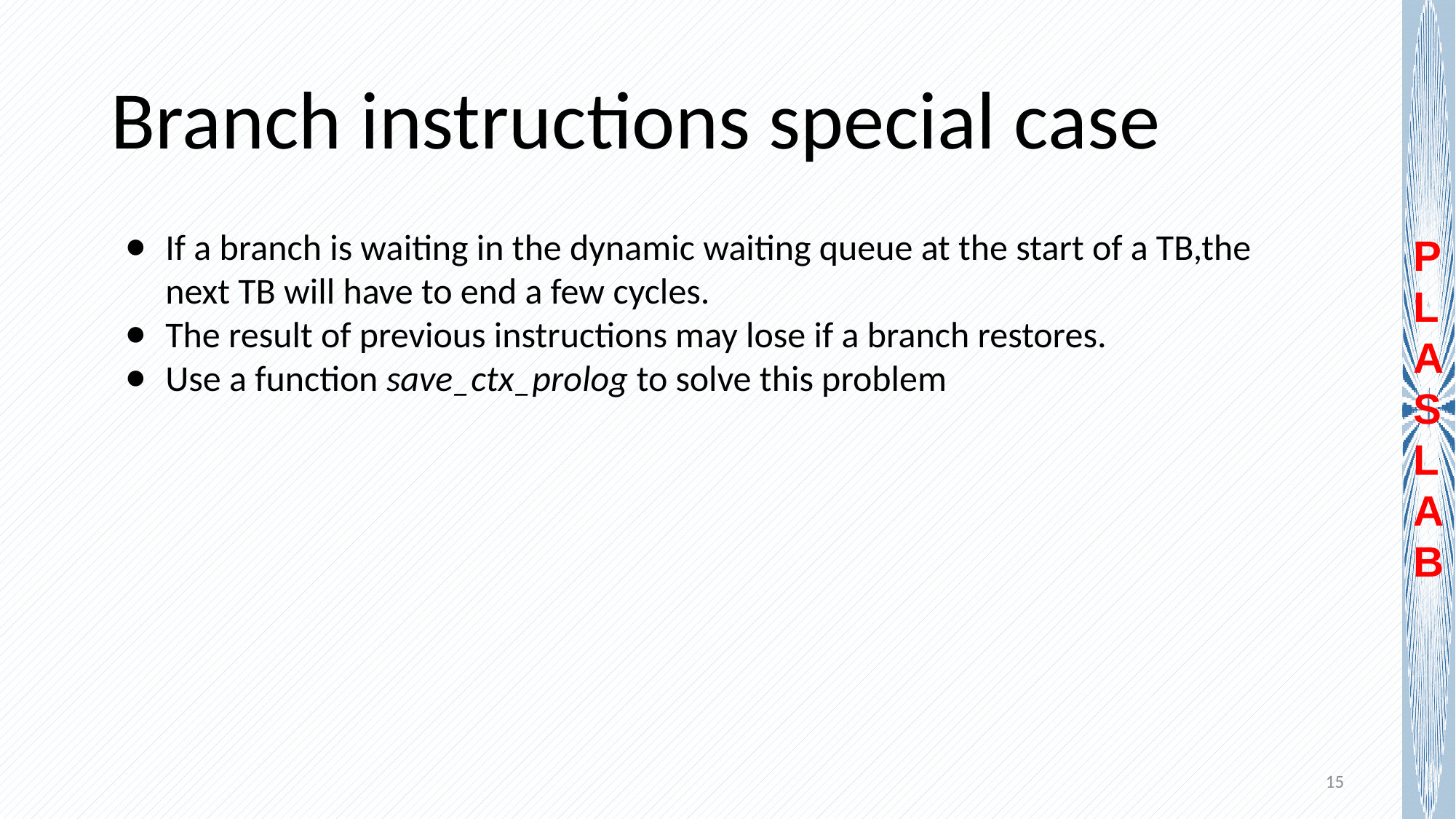

# Branch instructions special case
If a branch is waiting in the dynamic waiting queue at the start of a TB,the
next TB will have to end a few cycles.
The result of previous instructions may lose if a branch restores.
Use a function save_ctx_prolog to solve this problem
15